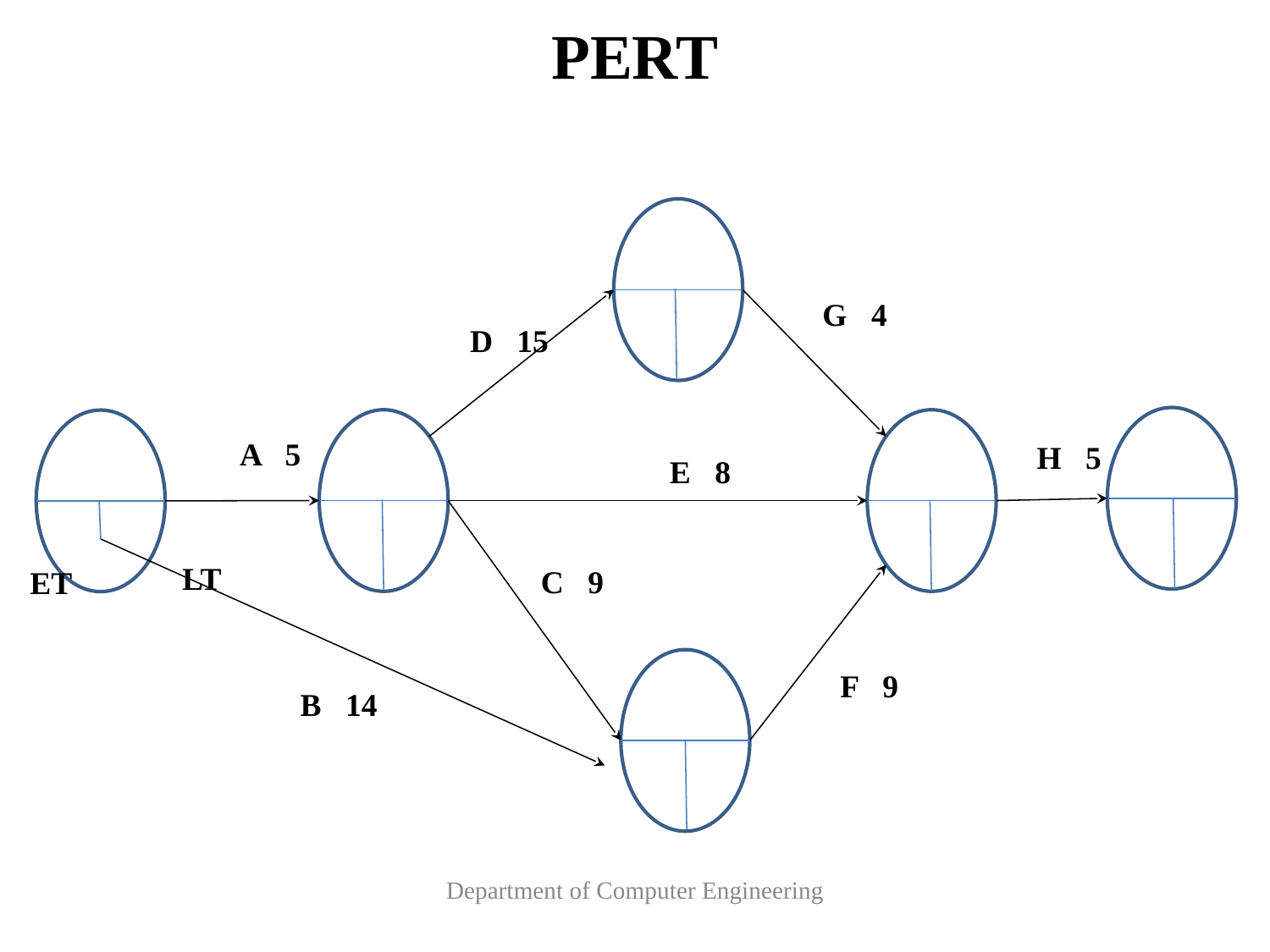

# PERT

G   4
D   15

0
A   5
H   5
E   8
LT
C   9
ET

F   9
B   14
Department of Computer Engineering